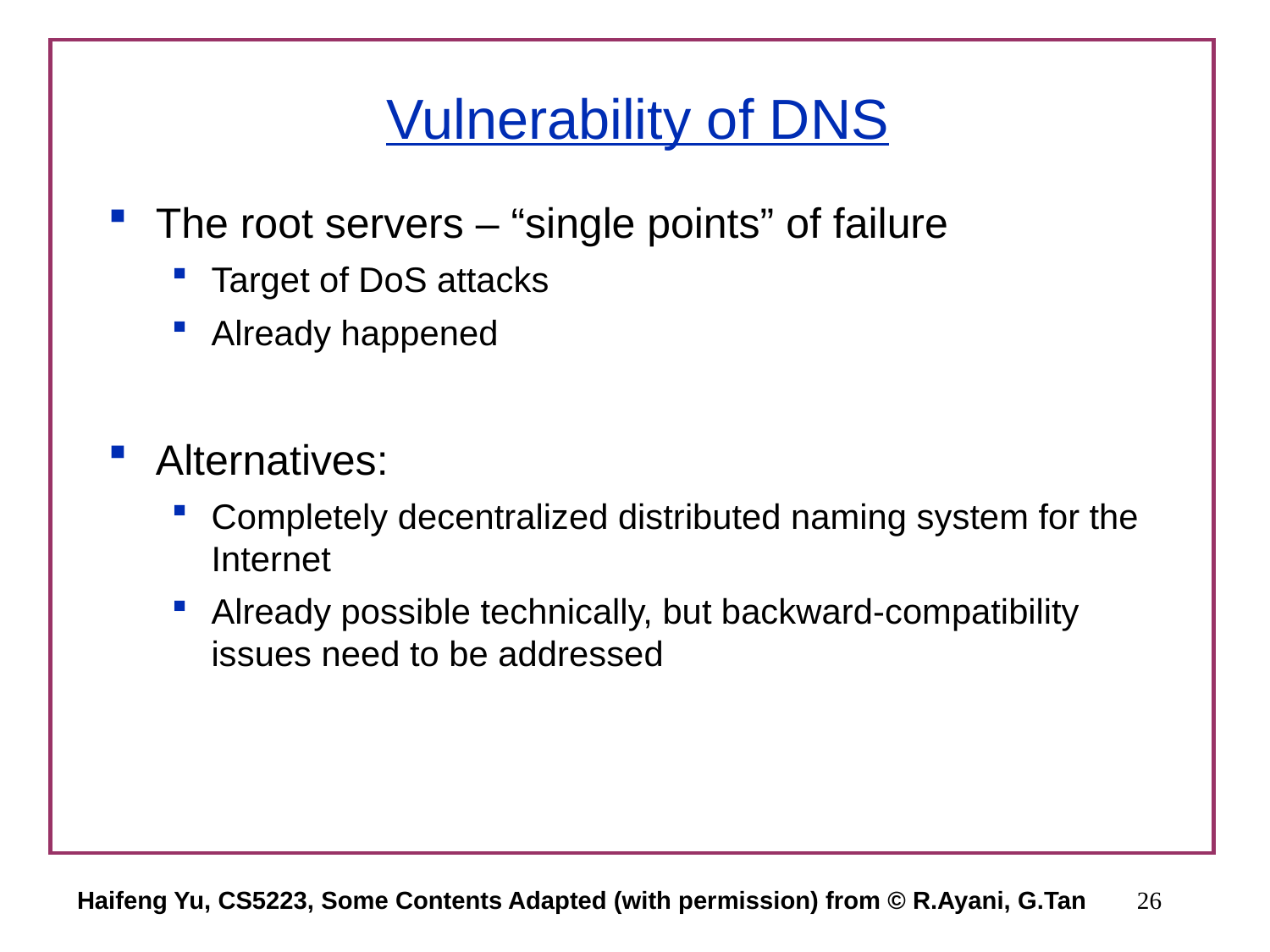

# Vulnerability of DNS
The root servers – “single points” of failure
Target of DoS attacks
Already happened

Alternatives:
Completely decentralized distributed naming system for the Internet
Already possible technically, but backward-compatibility issues need to be addressed

Haifeng Yu, CS5223, Some Contents Adapted (with permission) from © R.Ayani, G.Tan
26